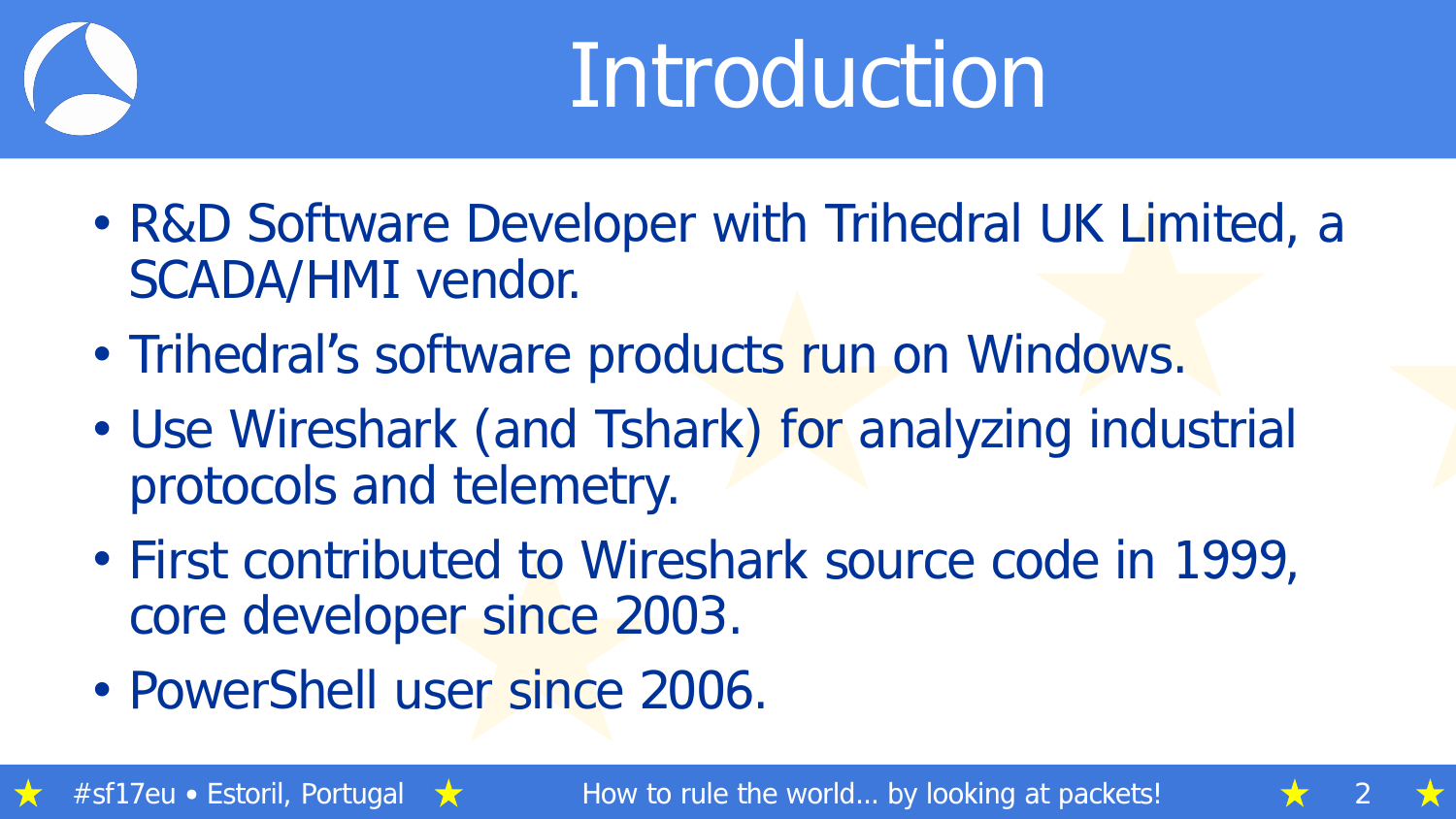

# Introduction
R&D Software Developer with Trihedral UK Limited, a SCADA/HMI vendor.
Trihedral’s software products run on Windows.
Use Wireshark (and Tshark) for analyzing industrial protocols and telemetry.
First contributed to Wireshark source code in 1999, core developer since 2003.
PowerShell user since 2006.